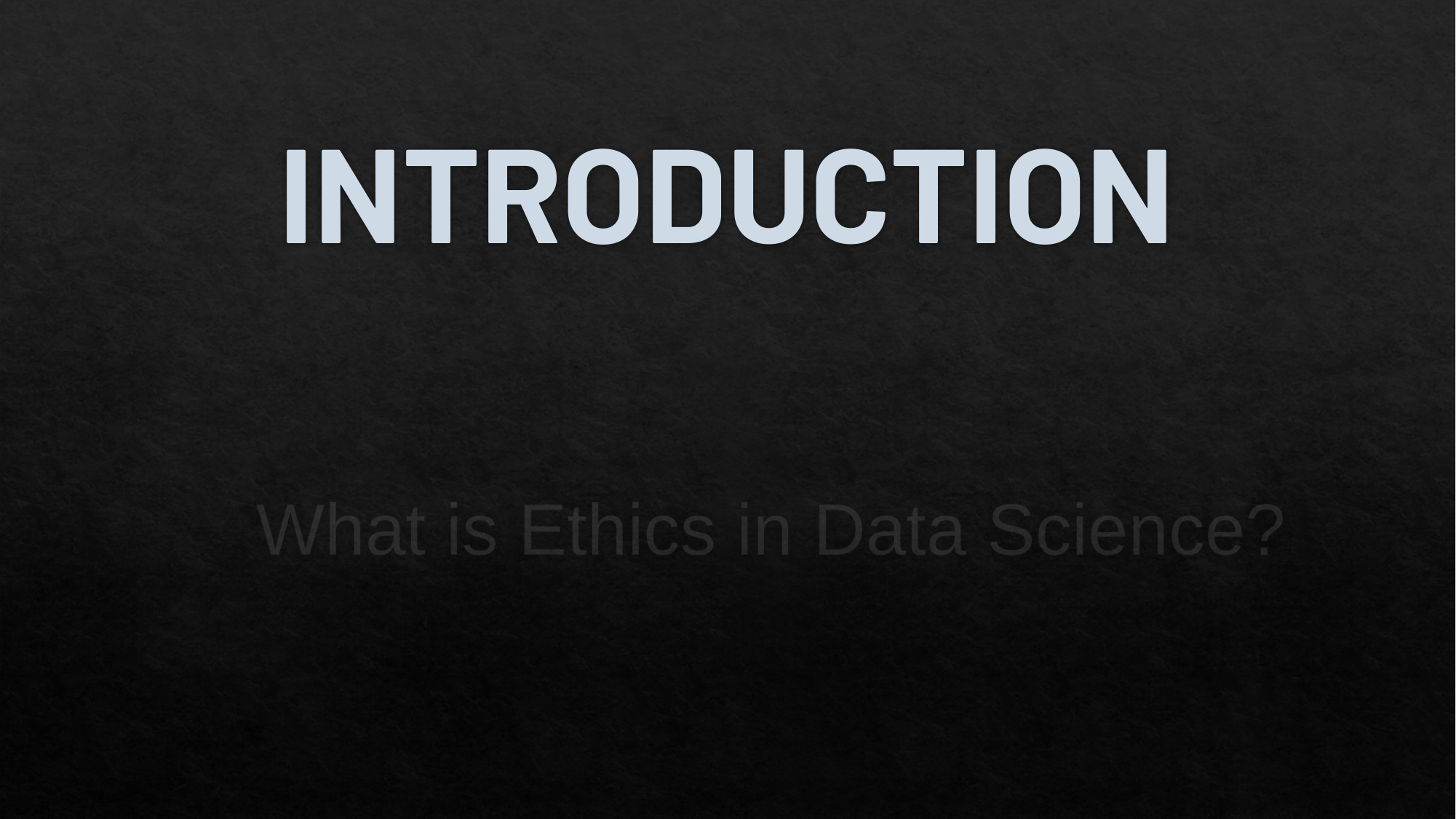

# INTRODUCTION

 What is Ethics in Data Science?